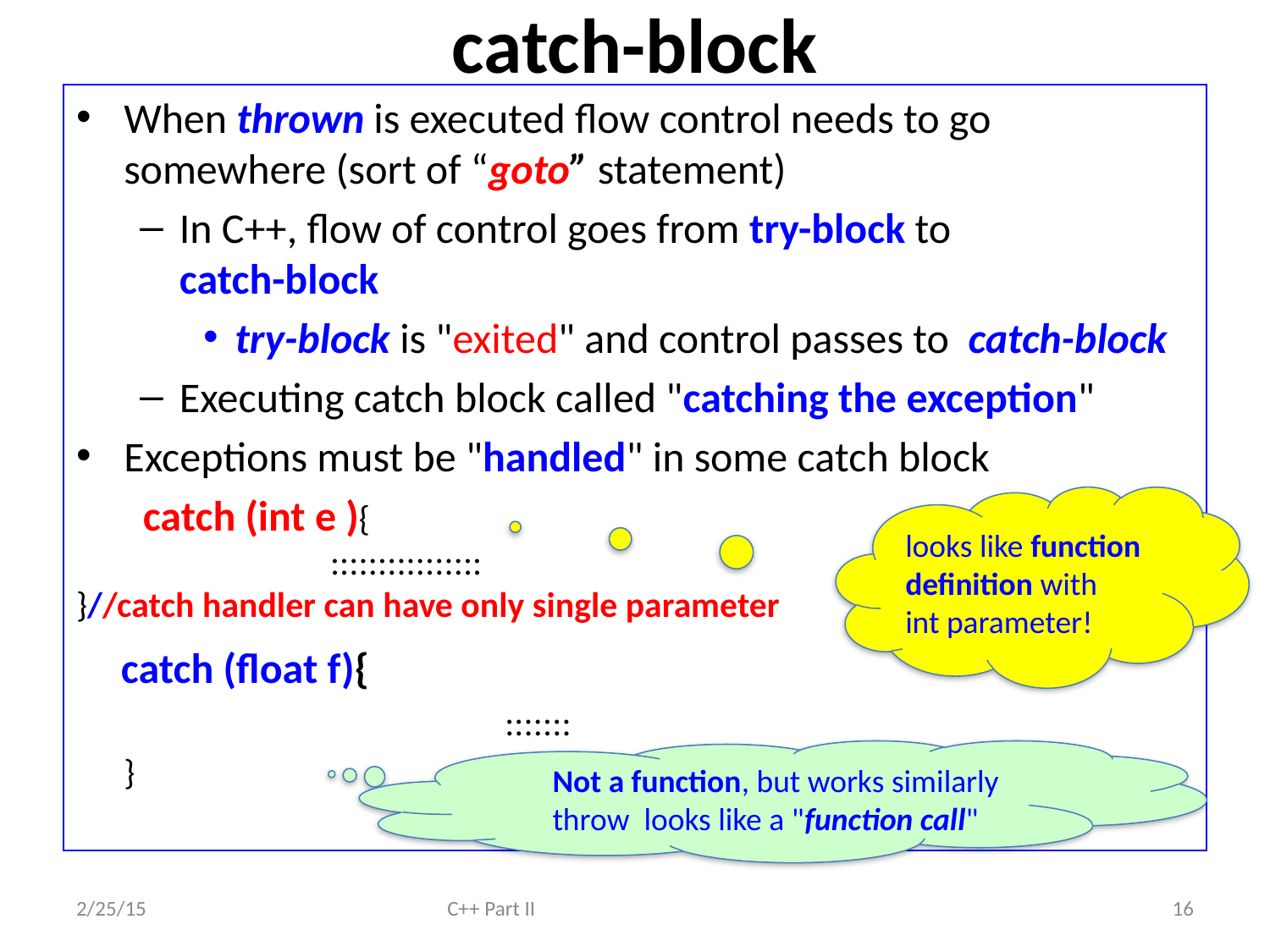

# catch-block
When thrown is executed flow control needs to go somewhere (sort of “goto” statement)
In C++, flow of control goes from try-block to
catch-block
try-block is "exited" and control passes to  catch-block
Executing catch block called "catching the exception"
Exceptions must be "handled" in some catch block
       catch (int e ){
		::::::::::::::::
}//catch handler can have only single parameter
    catch (float f){
				:::::::
	}
looks like function definition with
int parameter!
Not a function, but works similarly
throw  looks like a "function call"
2/25/15
C++ Part II
16